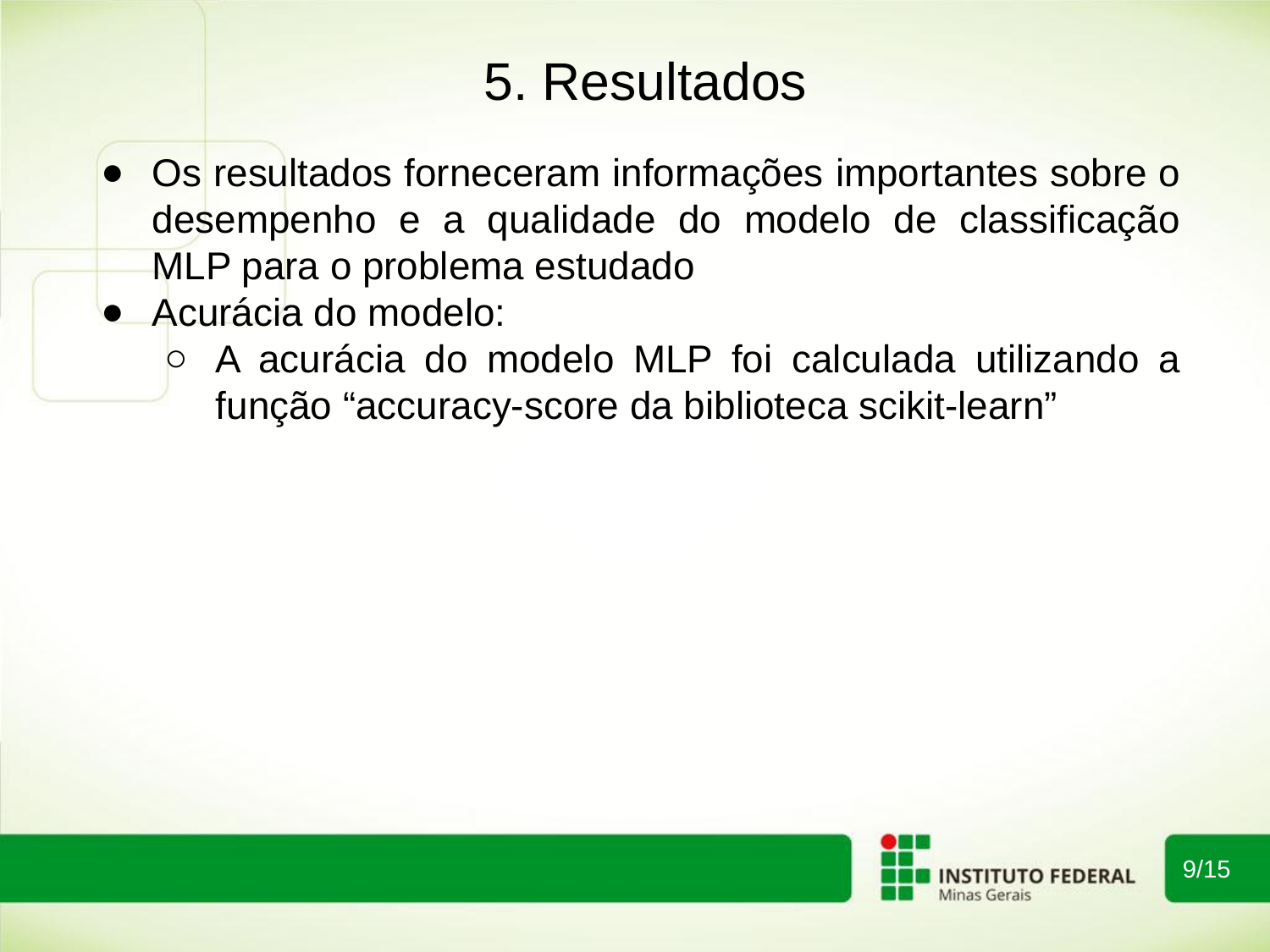

5. Resultados
Os resultados forneceram informações importantes sobre o desempenho e a qualidade do modelo de classificação MLP para o problema estudado
Acurácia do modelo:
A acurácia do modelo MLP foi calculada utilizando a função “accuracy-score da biblioteca scikit-learn”
9/15